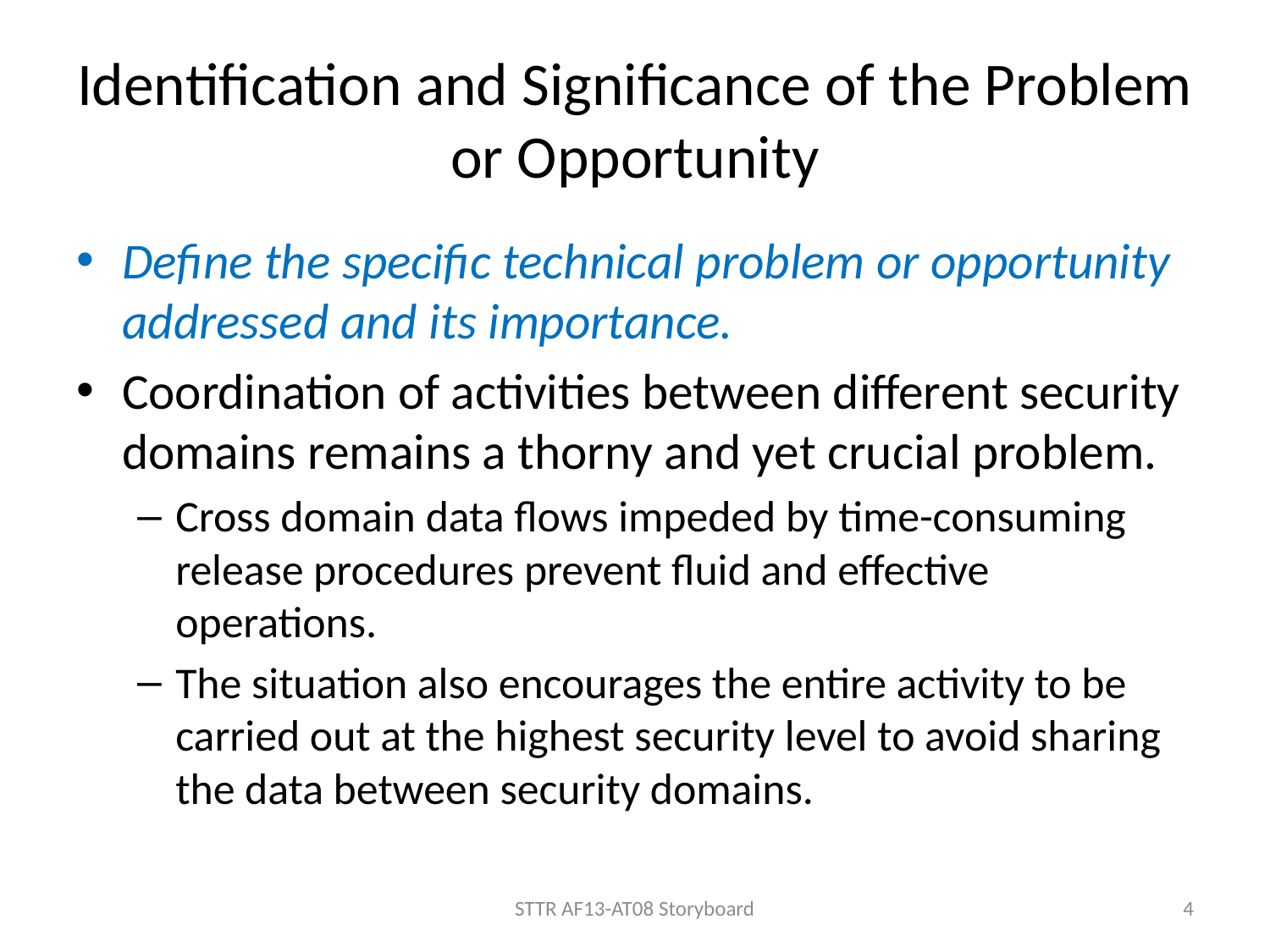

# Identification and Significance of the Problem or Opportunity
Define the specific technical problem or opportunity addressed and its importance.
Coordination of activities between different security domains remains a thorny and yet crucial problem.
Cross domain data flows impeded by time-consuming release procedures prevent fluid and effective operations.
The situation also encourages the entire activity to be carried out at the highest security level to avoid sharing the data between security domains.
STTR AF13-AT08 Storyboard
4